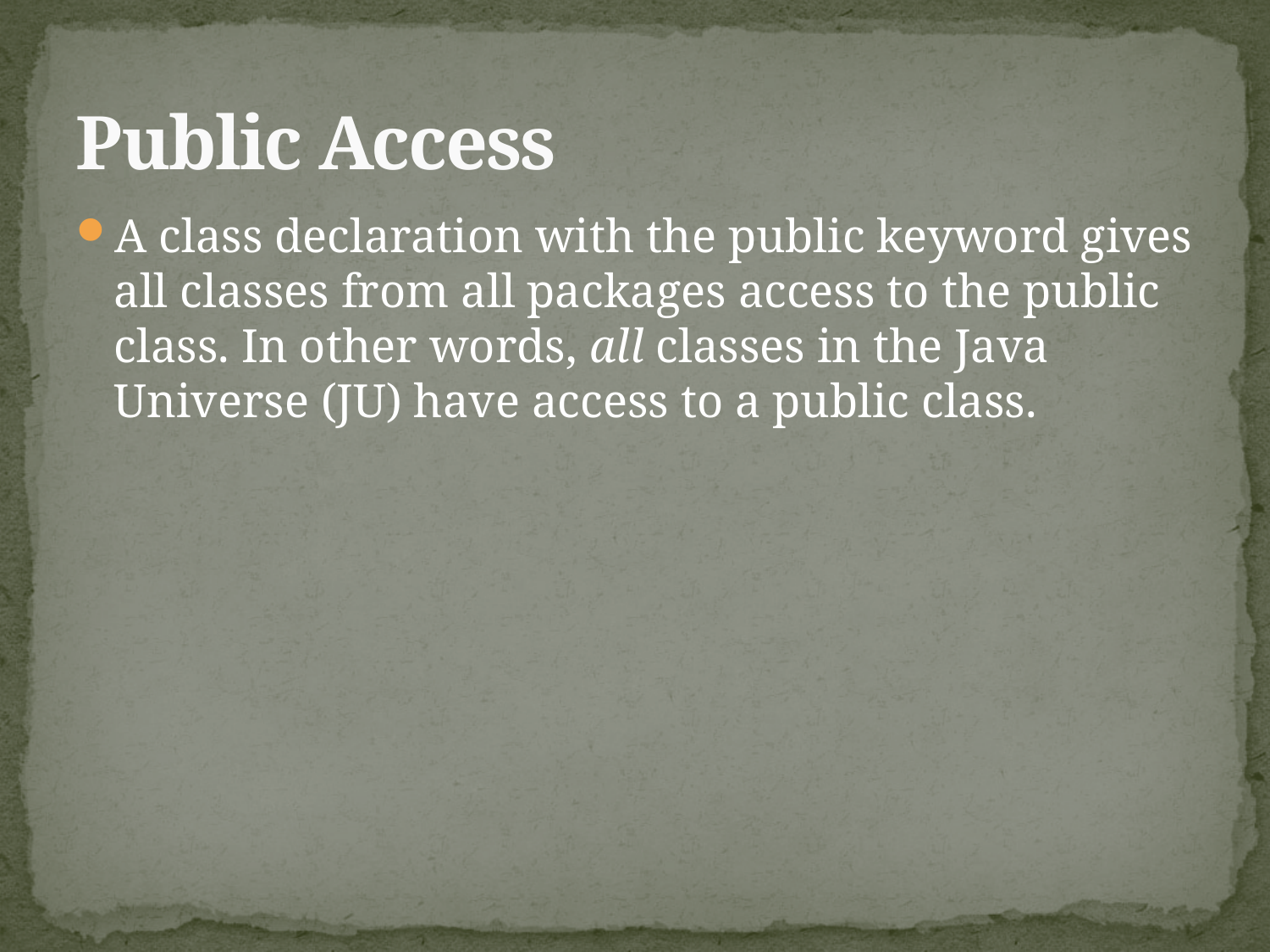

# Public Access
A class declaration with the public keyword gives all classes from all packages access to the public class. In other words, all classes in the Java Universe (JU) have access to a public class.